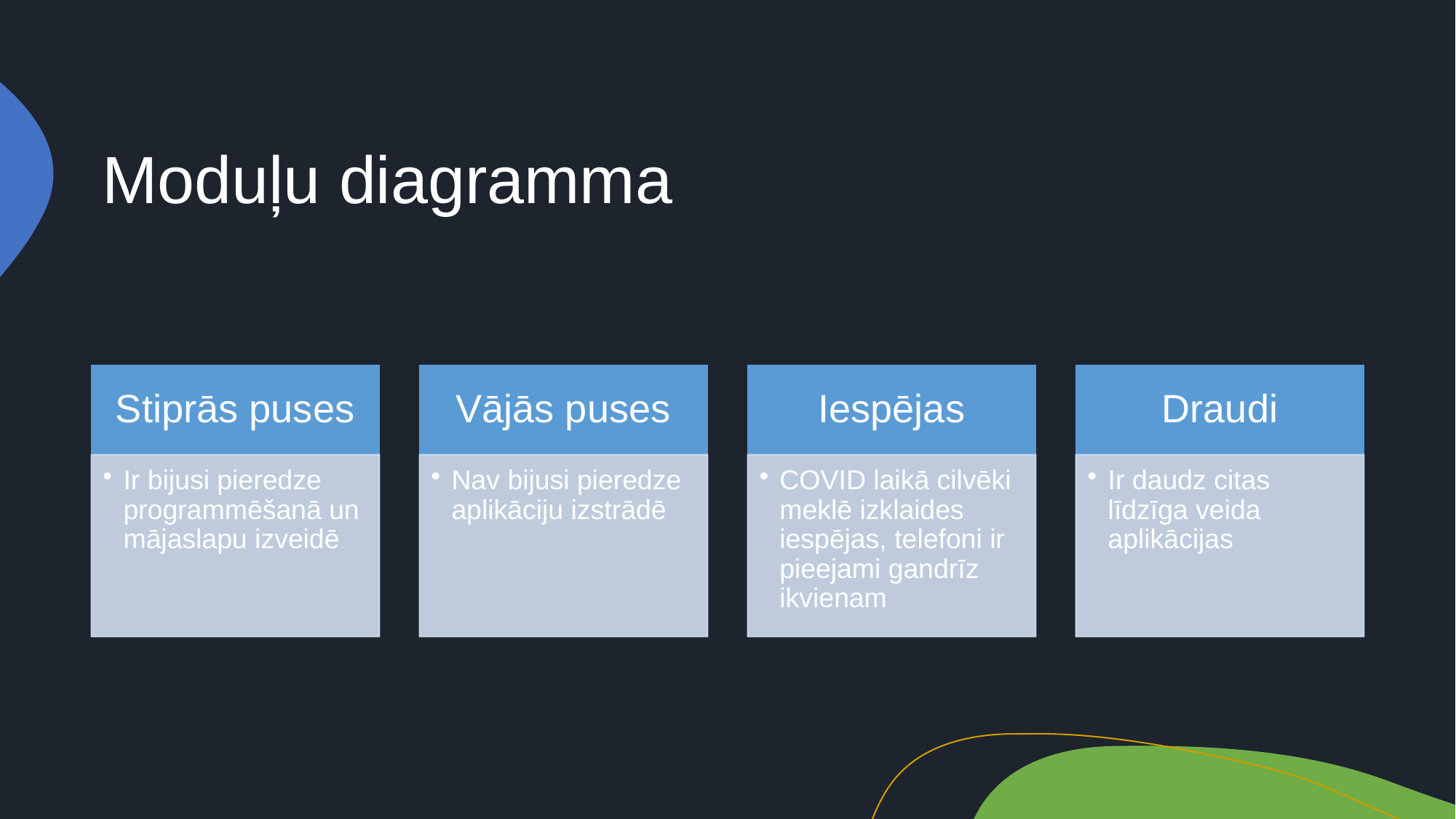

# Moduļu diagramma
Stiprās puses
Ir bijusi pieredze programmēšanā un mājaslapu izveidē
Vājās puses
Nav bijusi pieredze aplikāciju izstrādē
Iespējas
COVID laikā cilvēki meklē izklaides iespējas, telefoni ir pieejami gandrīz ikvienam
Draudi
Ir daudz citas līdzīga veida aplikācijas